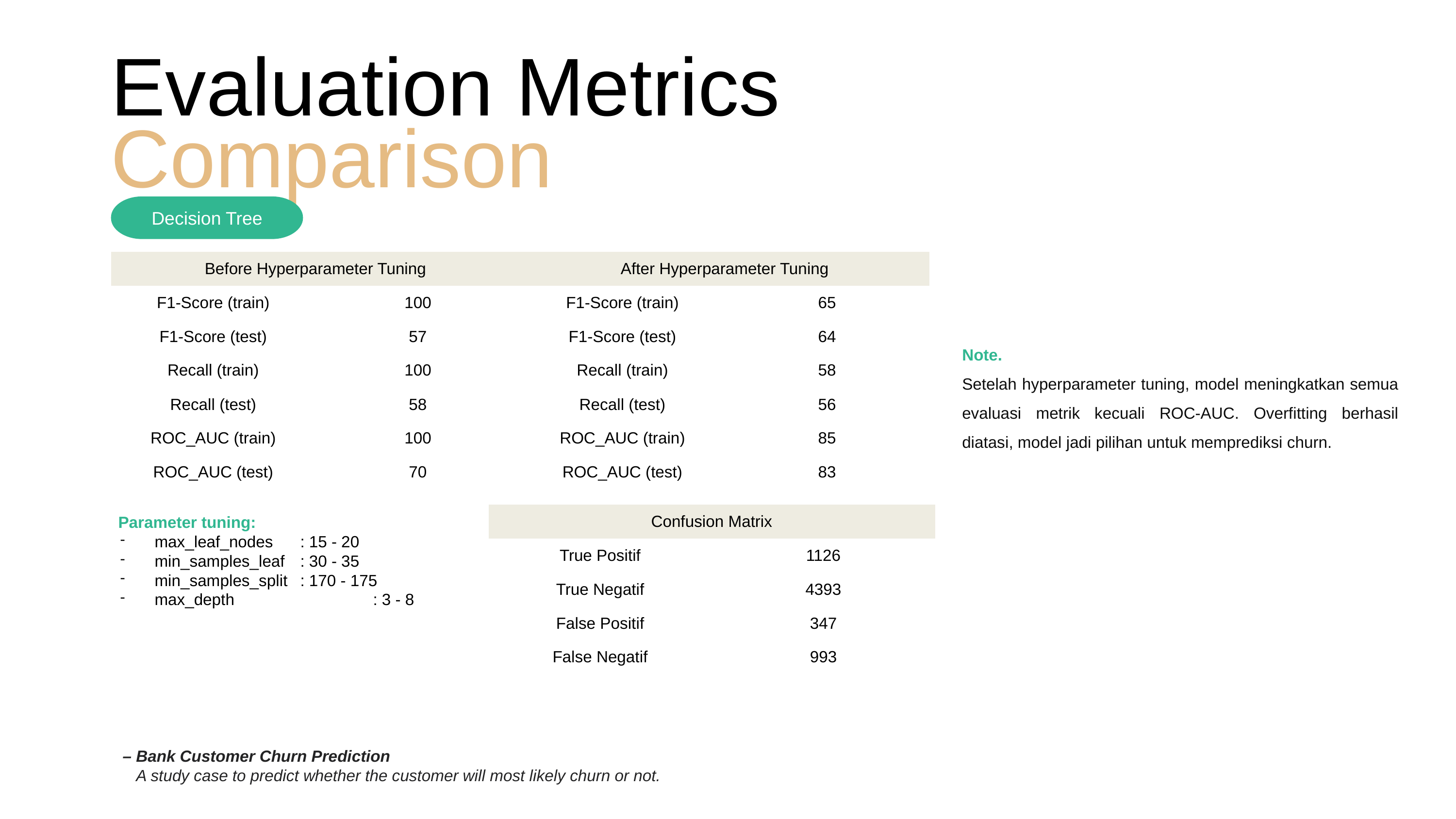

Evaluation Metrics
Comparison
Decision Tree
| Before Hyperparameter Tuning |  | After Hyperparameter Tuning |  |
| --- | --- | --- | --- |
| F1-Score (train) | 100 | F1-Score (train) | 65 |
| F1-Score (test) | 57 | F1-Score (test) | 64 |
| Recall (train) | 100 | Recall (train) | 58 |
| Recall (test) | 58 | Recall (test) | 56 |
| ROC\_AUC (train) | 100 | ROC\_AUC (train) | 85 |
| ROC\_AUC (test) | 70 | ROC\_AUC (test) | 83 |
Note.
Setelah hyperparameter tuning, model meningkatkan semua evaluasi metrik kecuali ROC-AUC. Overfitting berhasil diatasi, model jadi pilihan untuk memprediksi churn.
Parameter tuning:
max_leaf_nodes 	: 15 - 20
min_samples_leaf	: 30 - 35
min_samples_split	: 170 - 175
max_depth		: 3 - 8
| Confusion Matrix |  |
| --- | --- |
| True Positif | 1126 |
| True Negatif | 4393 |
| False Positif | 347 |
| False Negatif | 993 |
 – Bank Customer Churn Prediction
    A study case to predict whether the customer will most likely churn or not.